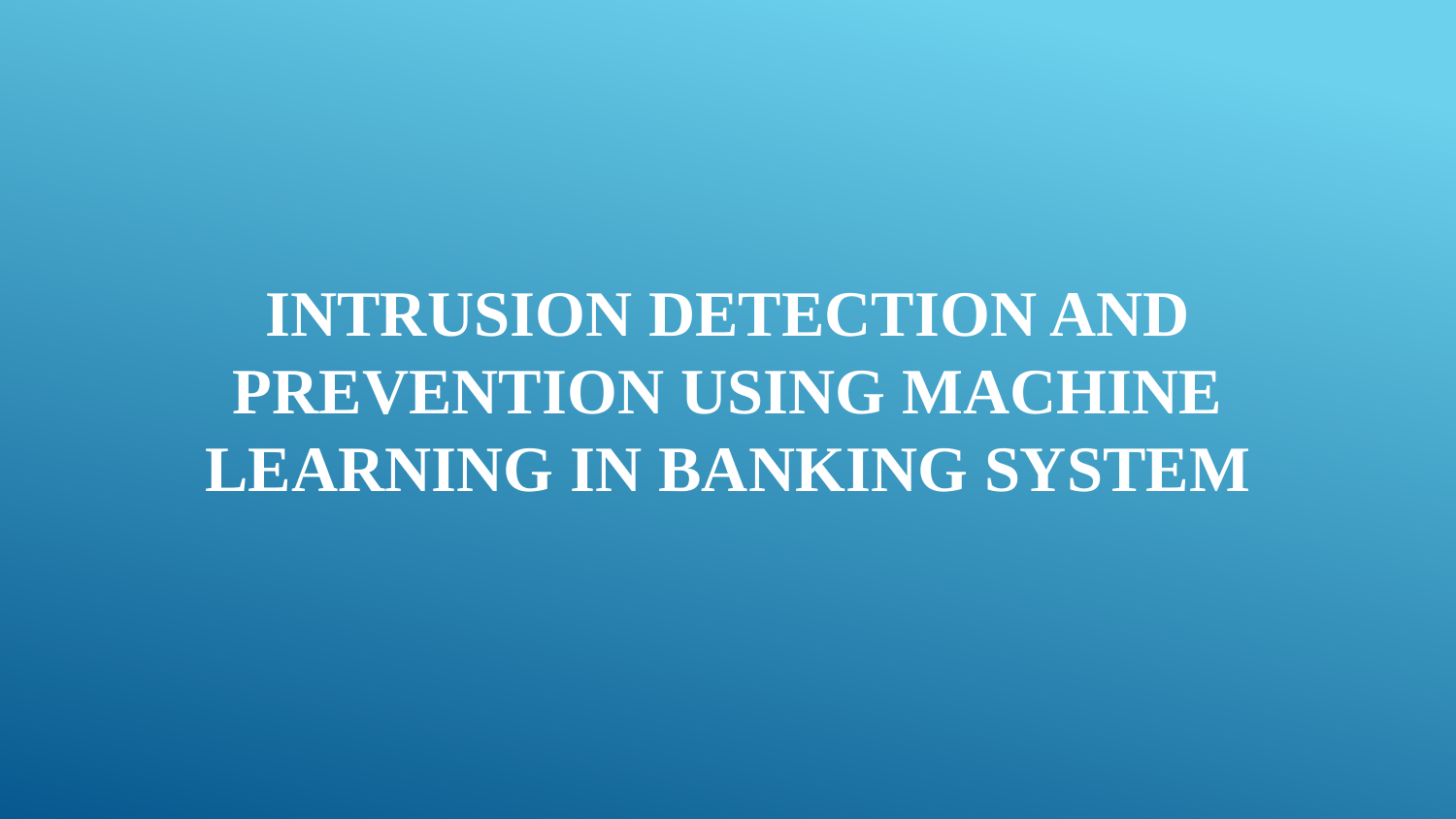

INTRUSION DETECTION AND PREVENTION USING MACHINE LEARNING IN BANKING SYSTEM